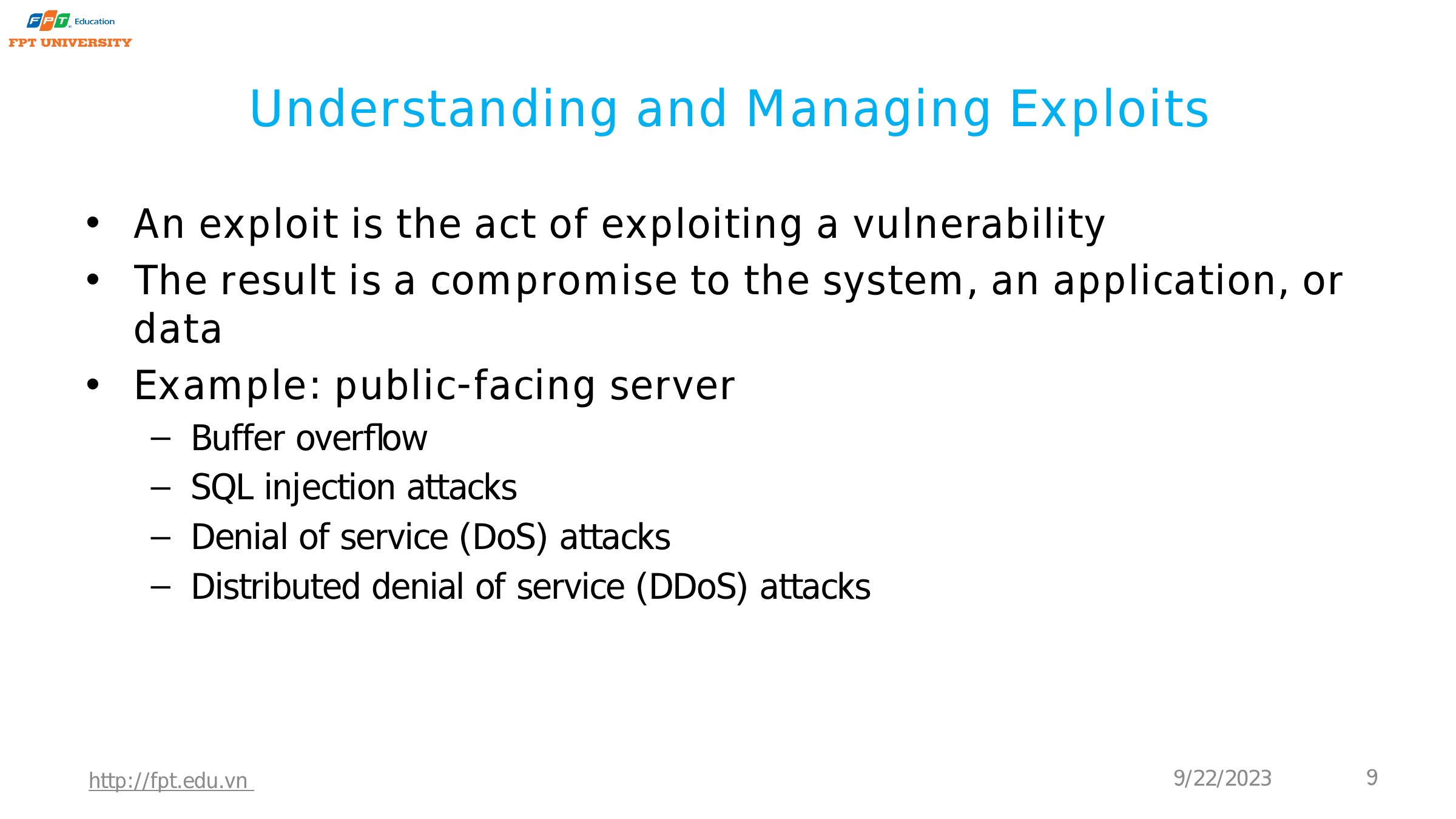

# Understanding and Managing Exploits
An exploit is the act of exploiting a vulnerability
The result is a compromise to the system, an application, or data
Example: public-facing server
Buffer overflow
SQL injection attacks
Denial of service (DoS) attacks
Distributed denial of service (DDoS) attacks
http://fpt.edu.vn
9/22/2023
9